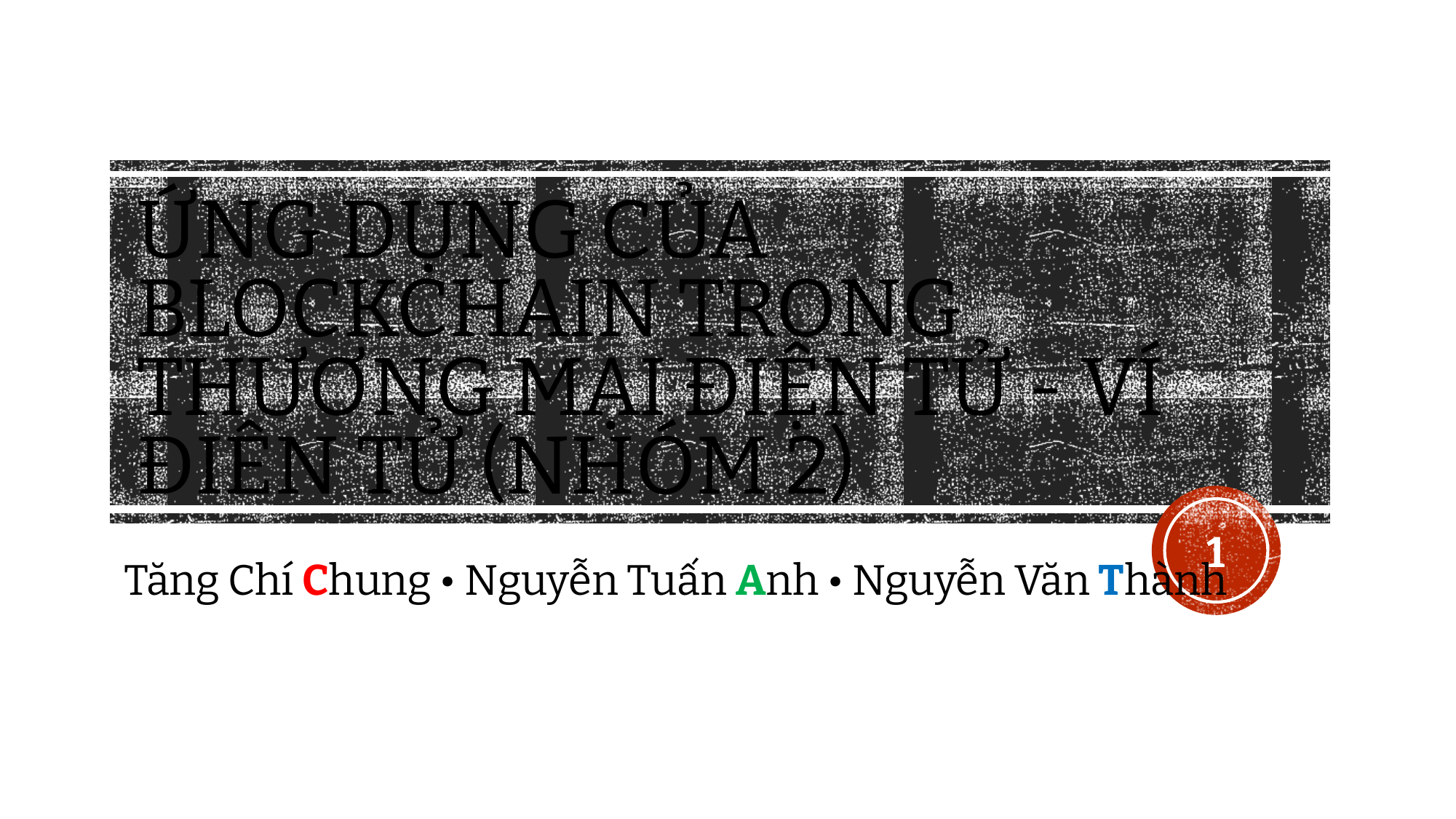

# Ứng dụng của blockchain trong thương mại điện tử - Ví điên tử (Nhóm 2)
1
Tăng Chí Chung • Nguyễn Tuấn Anh • Nguyễn Văn Thành